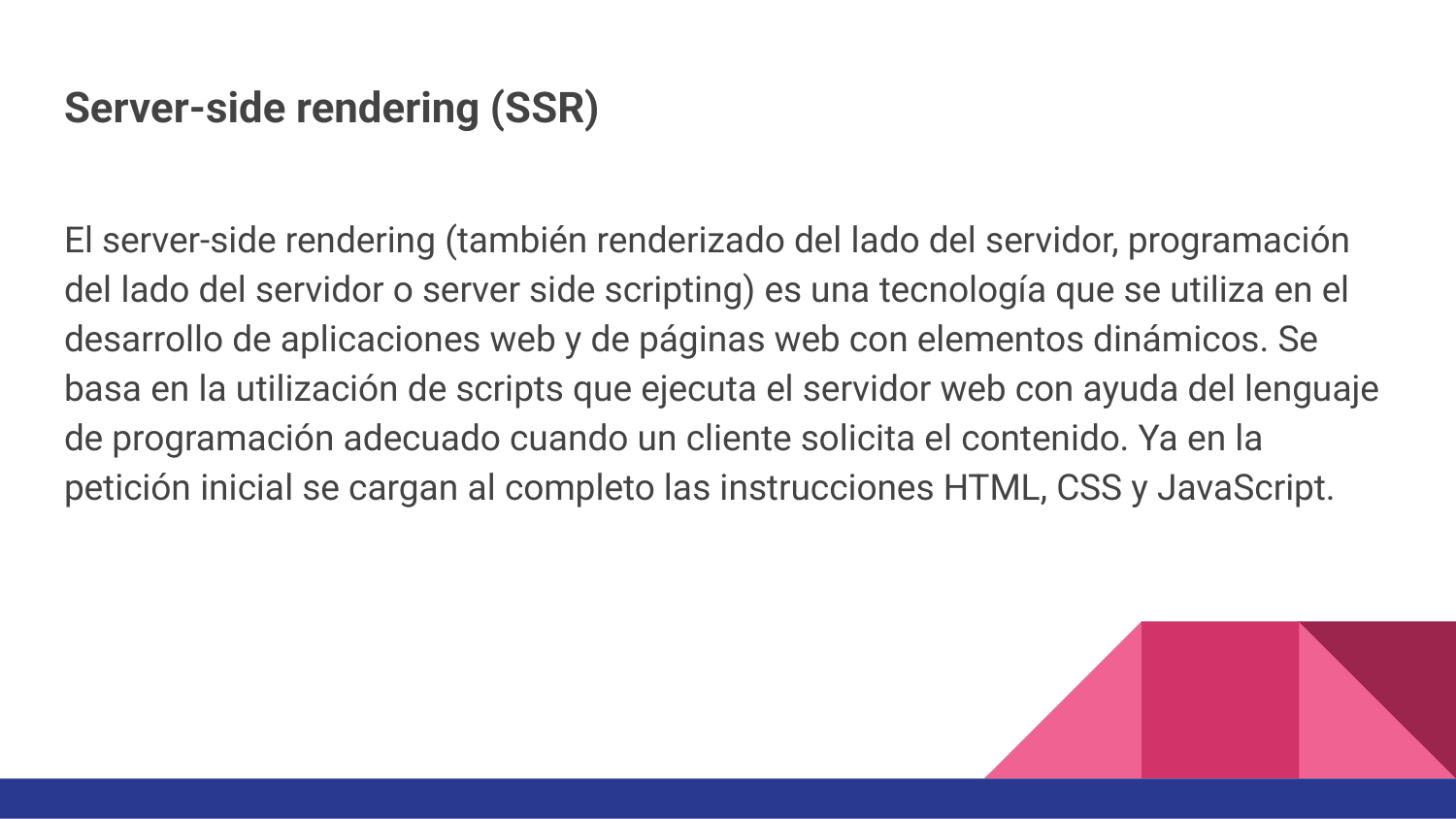

# Server-side rendering (SSR)
El server-side rendering (también renderizado del lado del servidor, programación del lado del servidor o server side scripting) es una tecnología que se utiliza en el desarrollo de aplicaciones web y de páginas web con elementos dinámicos. Se basa en la utilización de scripts que ejecuta el servidor web con ayuda del lenguaje de programación adecuado cuando un cliente solicita el contenido. Ya en la petición inicial se cargan al completo las instrucciones HTML, CSS y JavaScript.